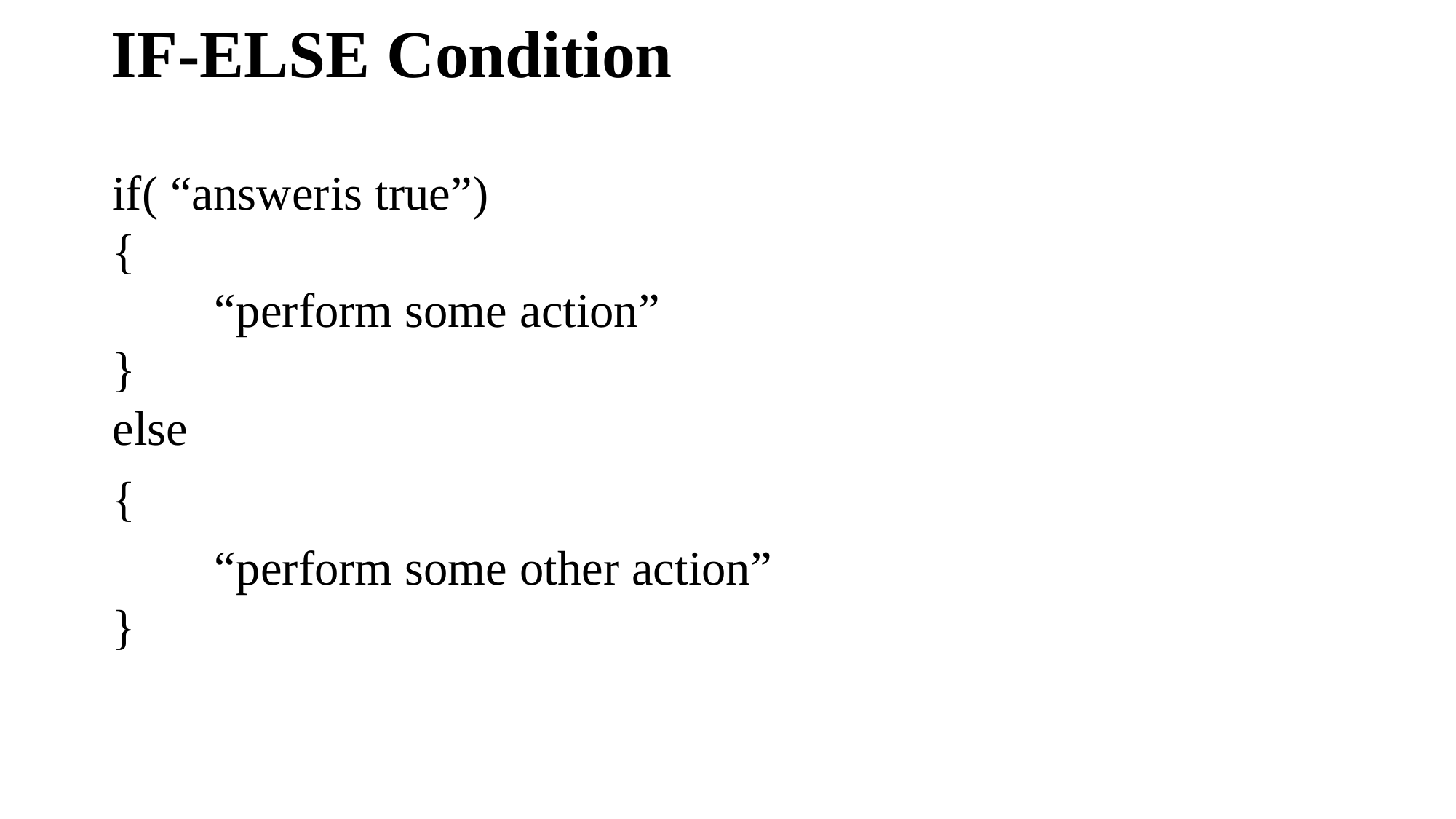

# IF-ELSE Condition

if( “answer	is true”)
{
“perform some action”
}
else
{
“perform some other action”
}